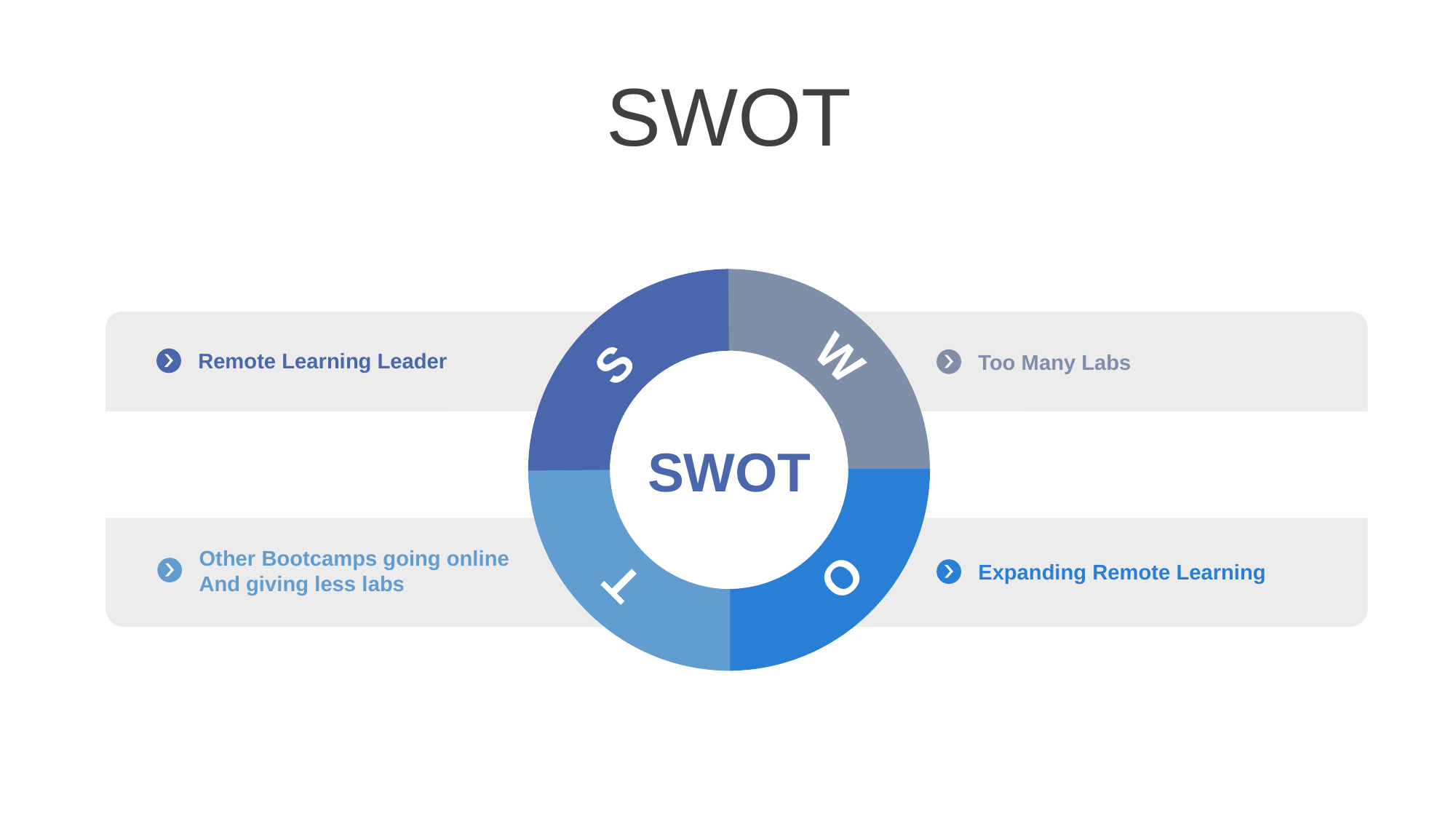

SWOT

W
S
SWOT

O
T

Remote Learning Leader
Too Many Labs

Other Bootcamps going online
And giving less labs
Expanding Remote Learning